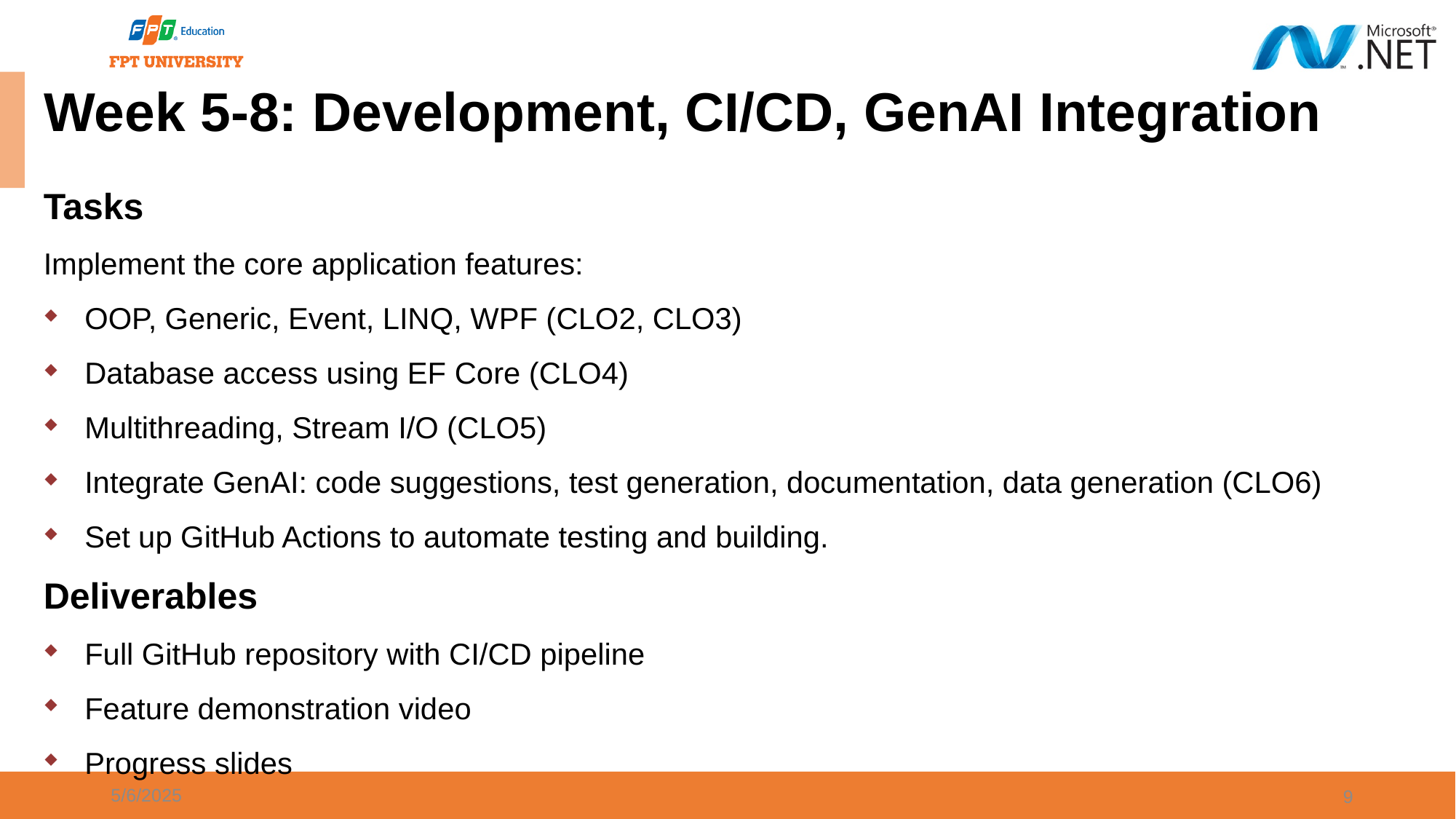

# Week 5-8: Development, CI/CD, GenAI Integration
Tasks
Implement the core application features:
OOP, Generic, Event, LINQ, WPF (CLO2, CLO3)
Database access using EF Core (CLO4)
Multithreading, Stream I/O (CLO5)
Integrate GenAI: code suggestions, test generation, documentation, data generation (CLO6)
Set up GitHub Actions to automate testing and building.
Deliverables
Full GitHub repository with CI/CD pipeline
Feature demonstration video
Progress slides
5/6/2025
9